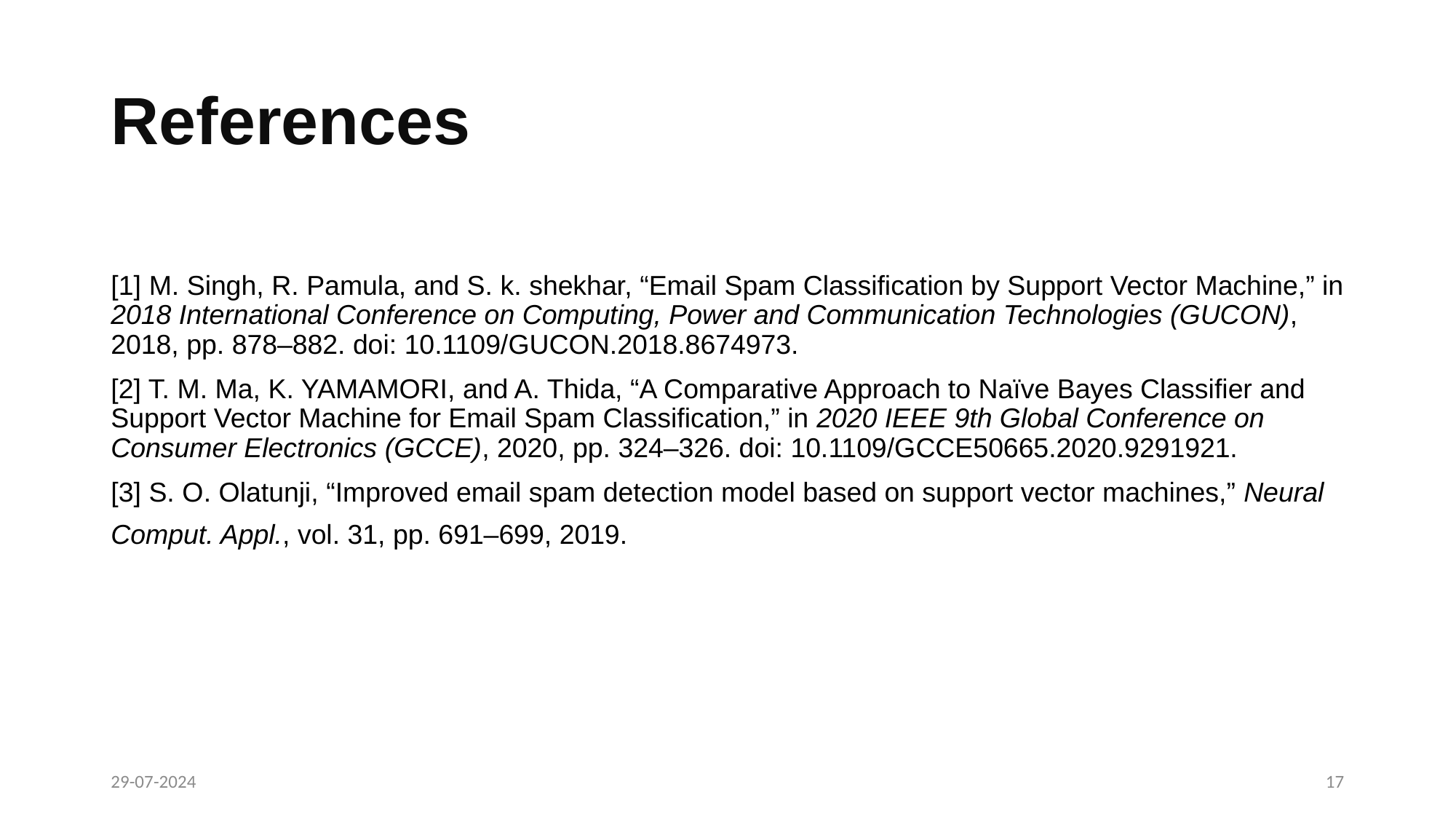

# References

[1] M. Singh, R. Pamula, and S. k. shekhar, “Email Spam Classification by Support Vector Machine,” in 2018 International Conference on Computing, Power and Communication Technologies (GUCON), 2018, pp. 878–882. doi: 10.1109/GUCON.2018.8674973.
[2] T. M. Ma, K. YAMAMORI, and A. Thida, “A Comparative Approach to Naïve Bayes Classifier and Support Vector Machine for Email Spam Classification,” in 2020 IEEE 9th Global Conference on Consumer Electronics (GCCE), 2020, pp. 324–326. doi: 10.1109/GCCE50665.2020.9291921.
[3] S. O. Olatunji, “Improved email spam detection model based on support vector machines,” Neural Comput. Appl., vol. 31, pp. 691–699, 2019.
29-07-2024
17